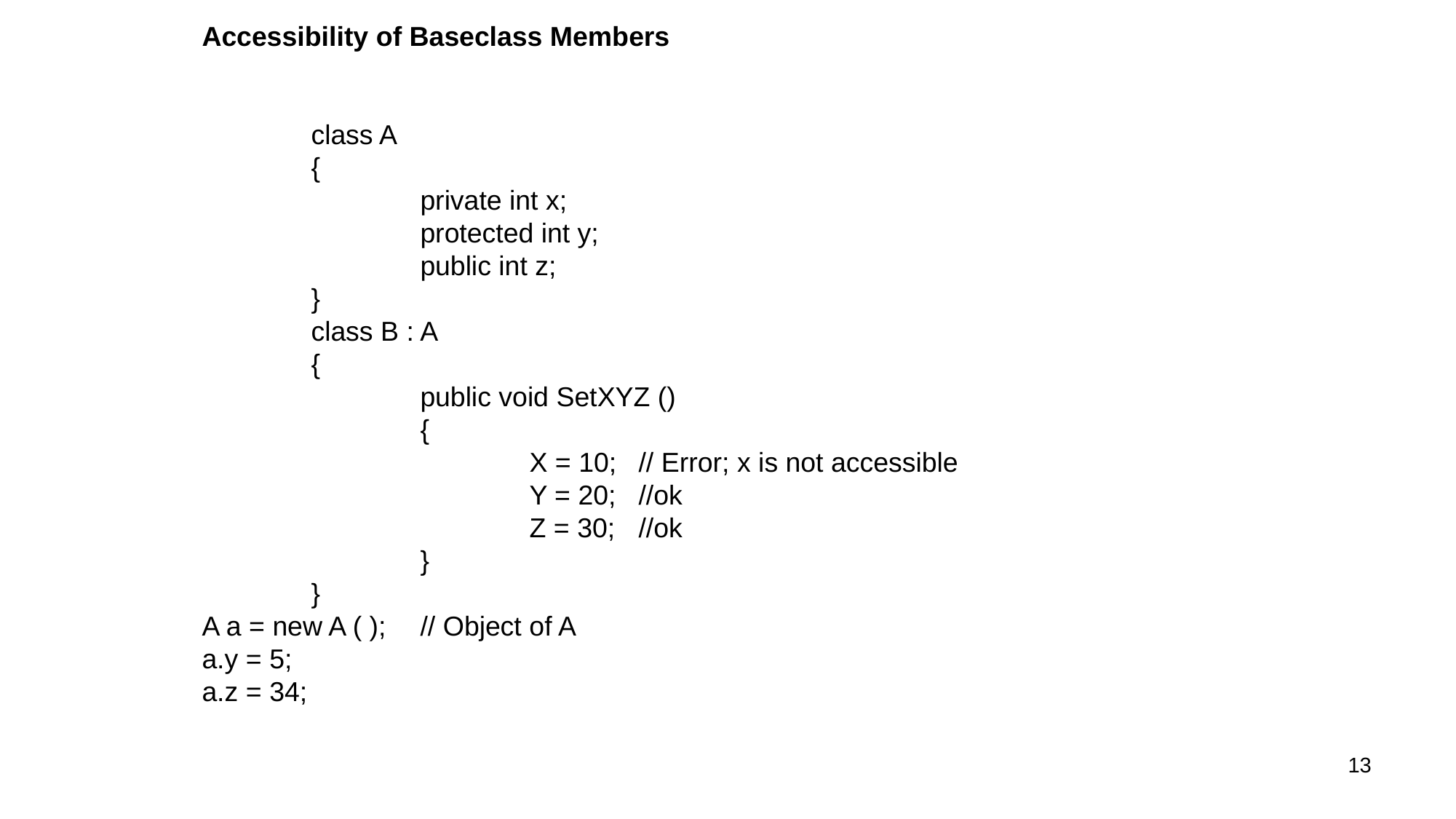

Accessibility of Baseclass Members

	class A
	{
		private int x;
		protected int y;
		public int z;
	}
	class B : A
	{
		public void SetXYZ ()
		{
			X = 10;	// Error; x is not accessible
			Y = 20;	//ok
			Z = 30;	//ok
		}
	}
A a = new A ( );	// Object of A
a.y = 5;
a.z = 34;
13